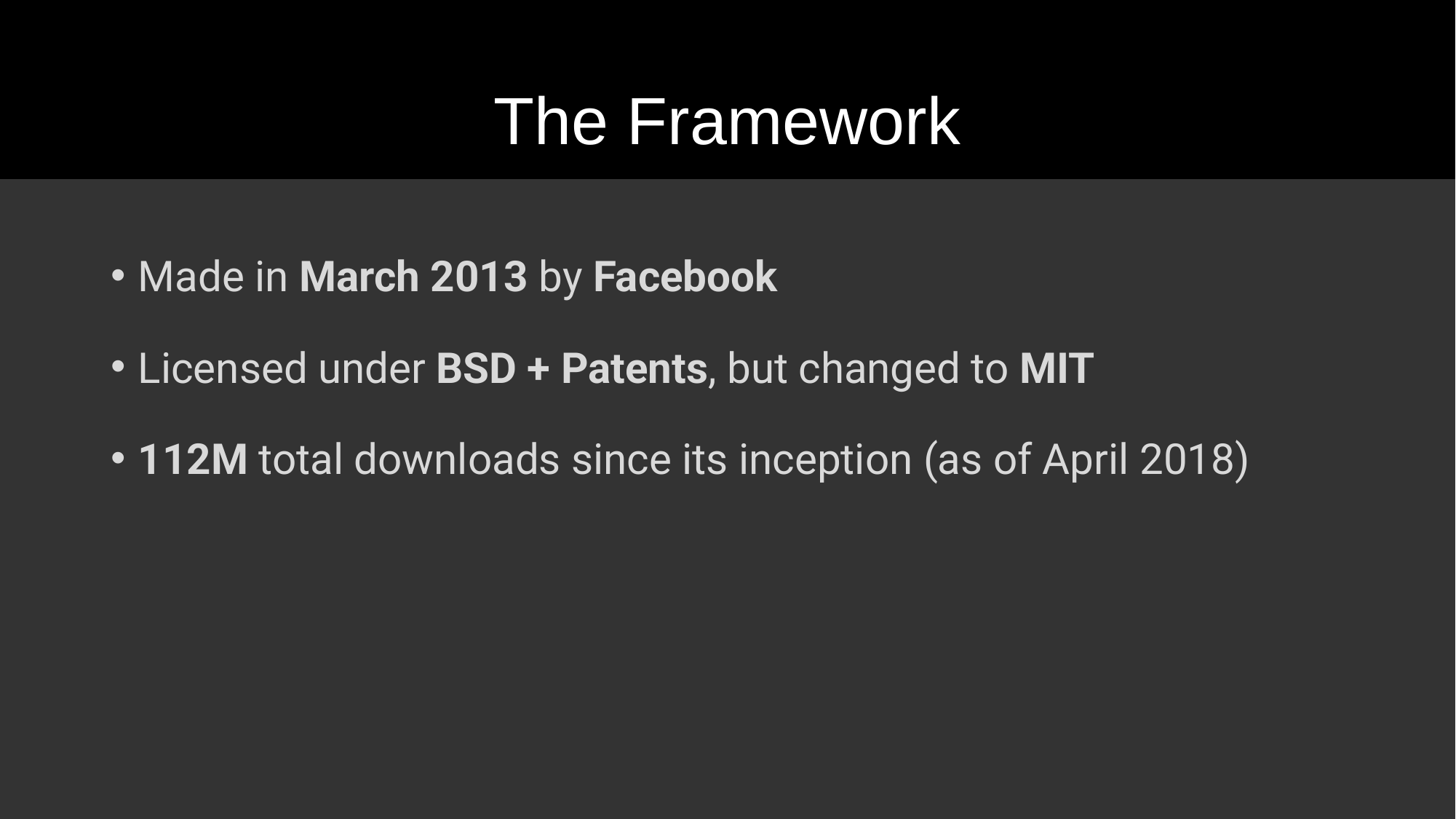

# The Framework
Made in March 2013 by Facebook
Licensed under BSD + Patents, but changed to MIT
112M total downloads since its inception (as of April 2018)